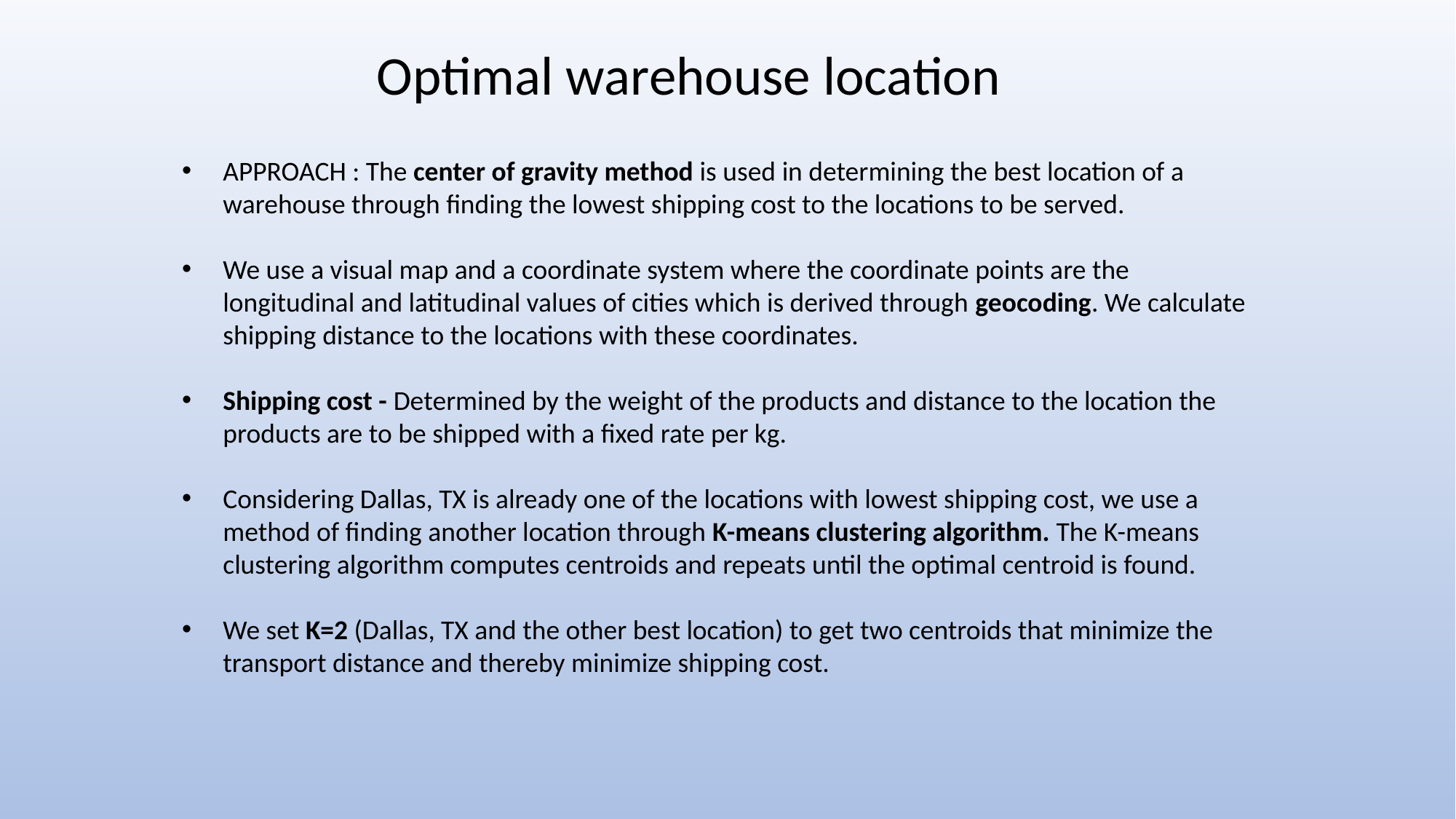

# Optimal warehouse location
APPROACH : The center of gravity method is used in determining the best location of a warehouse through finding the lowest shipping cost to the locations to be served.

We use a visual map and a coordinate system where the coordinate points are the longitudinal and latitudinal values of cities which is derived through geocoding. We calculate shipping distance to the locations with these coordinates.

Shipping cost - Determined by the weight of the products and distance to the location the products are to be shipped with a fixed rate per kg.

Considering Dallas, TX is already one of the locations with lowest shipping cost, we use a method of finding another location through K-means clustering algorithm. The K-means clustering algorithm computes centroids and repeats until the optimal centroid is found.

We set K=2 (Dallas, TX and the other best location) to get two centroids that minimize the transport distance and thereby minimize shipping cost.